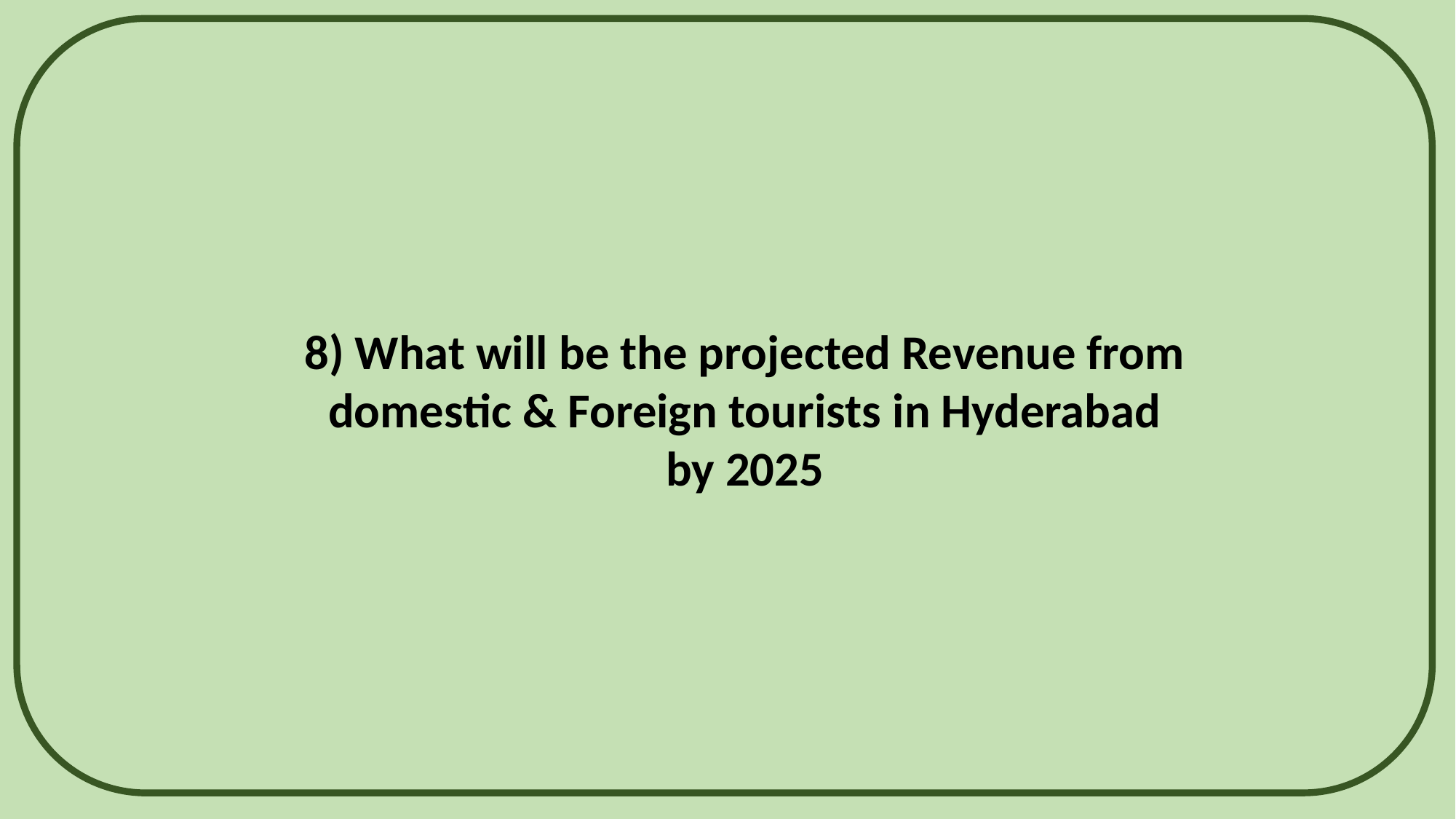

8) What will be the projected Revenue from domestic & Foreign tourists in Hyderabad by 2025